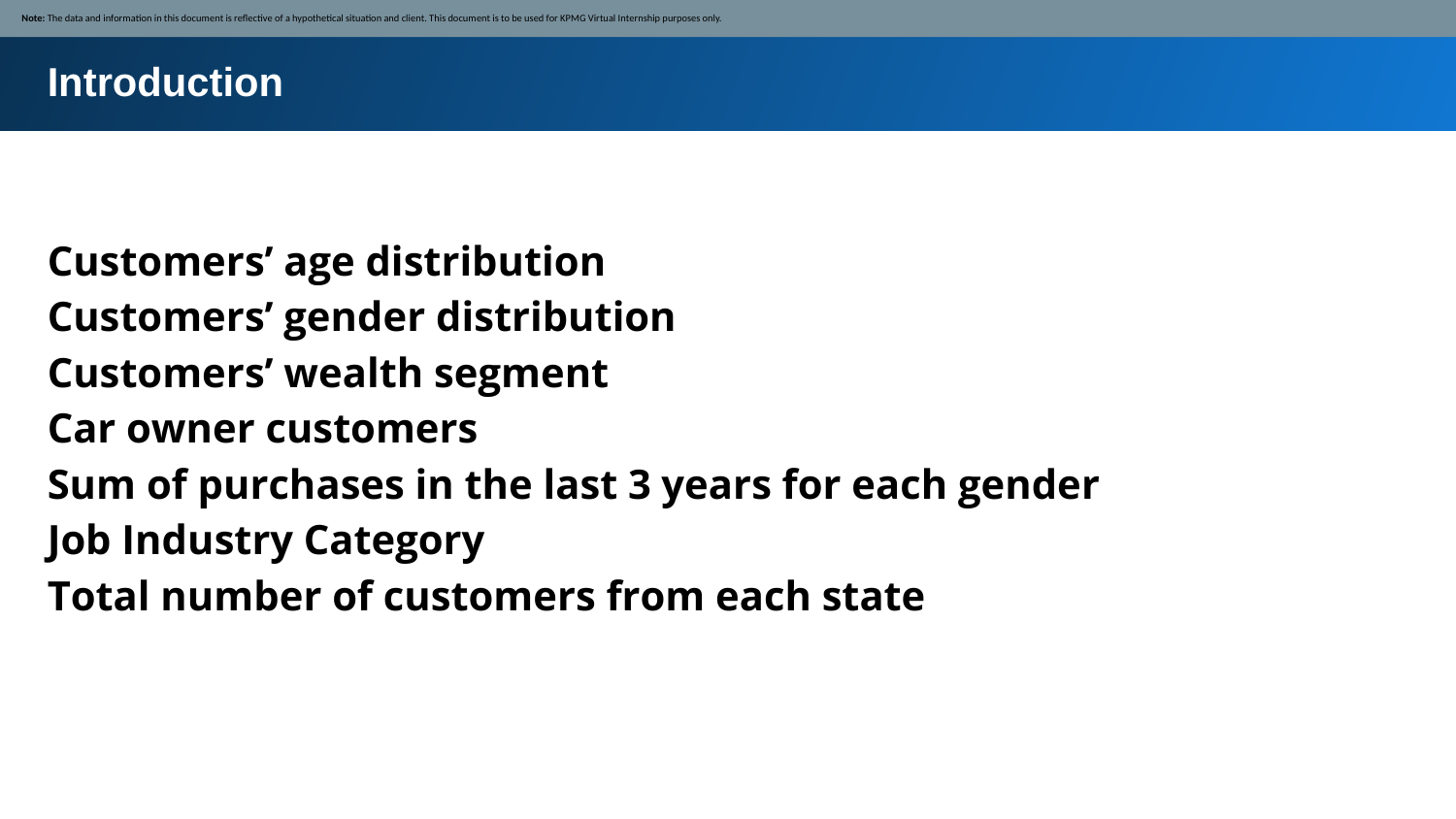

Note: The data and information in this document is reflective of a hypothetical situation and client. This document is to be used for KPMG Virtual Internship purposes only.
Introduction

Customers’ age distribution
Customers’ gender distribution
Customers’ wealth segment
Car owner customers
Sum of purchases in the last 3 years for each gender
Job Industry Category
Total number of customers from each state